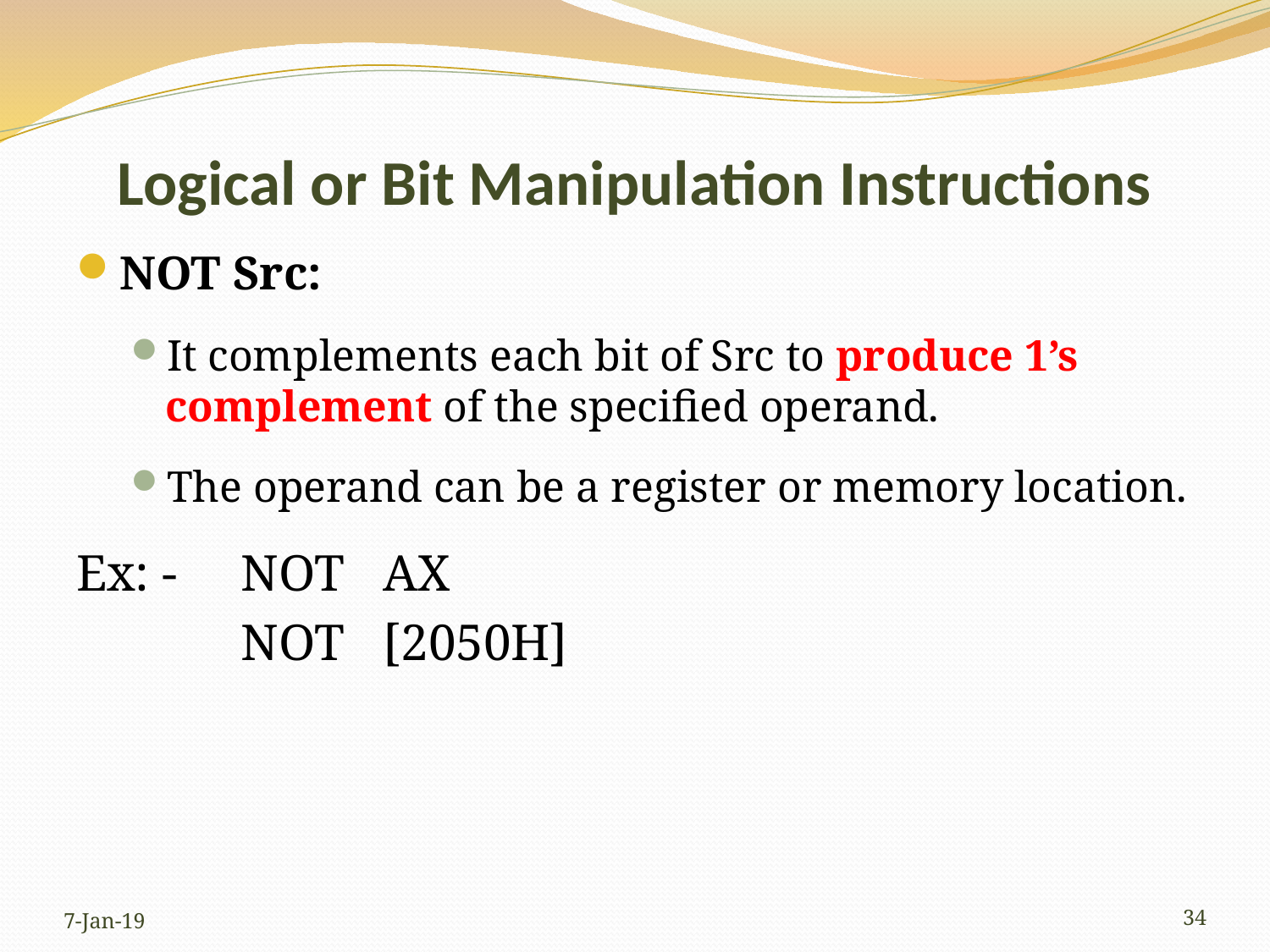

# Logical or Bit Manipulation Instructions
NOT Src:
It complements each bit of Src to produce 1’s complement of the specified operand.
The operand can be a register or memory location.
Ex: -	NOT   AX
		NOT   [2050H]

7-Jan-19
34